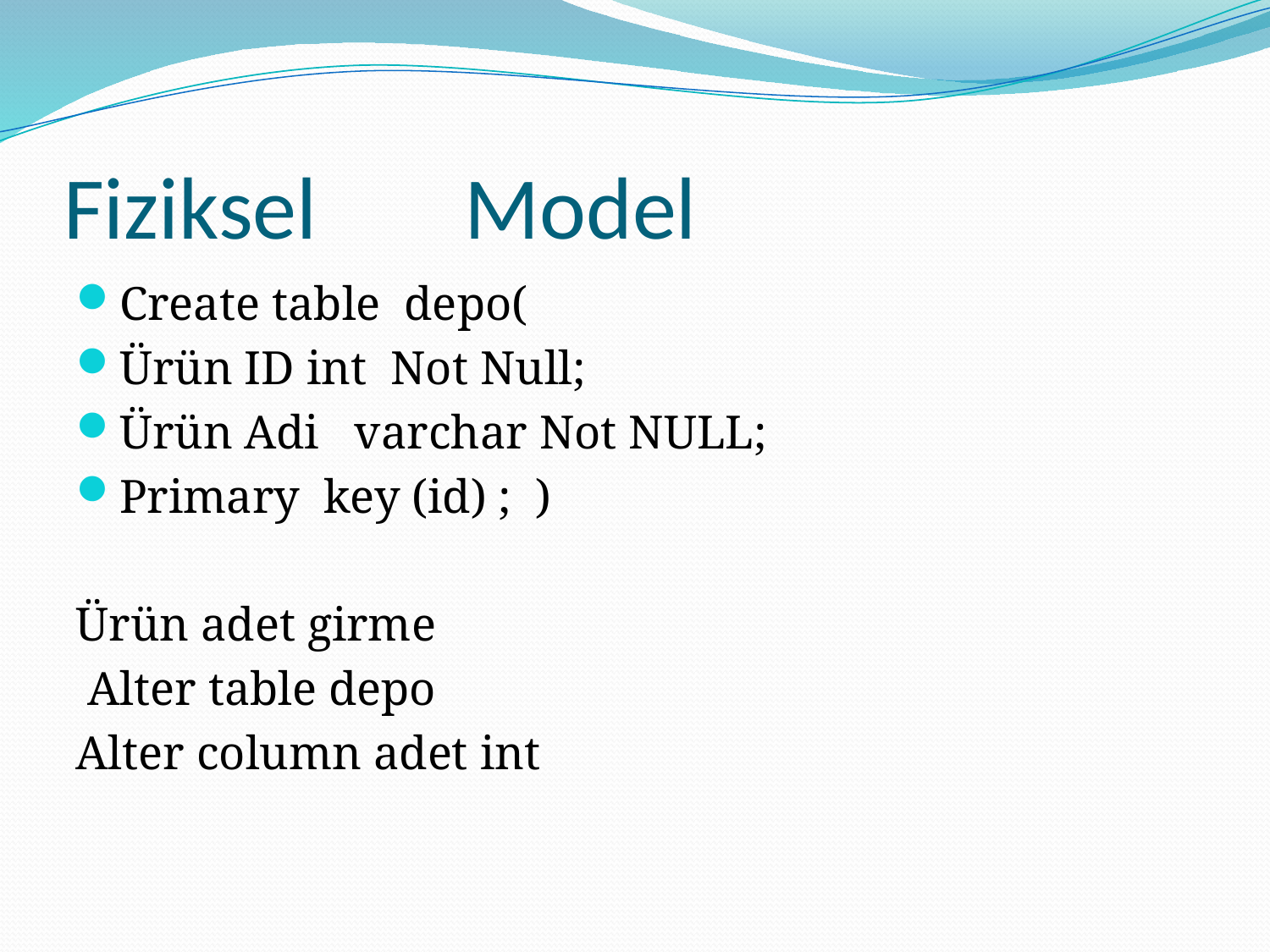

# Fiziksel	 Model
Create table  depo(
Ürün ID int  Not Null;
Ürün Adi   varchar Not NULL;
Primary  key (id) ;  )

Ürün adet girme
 Alter table depo
Alter column adet int